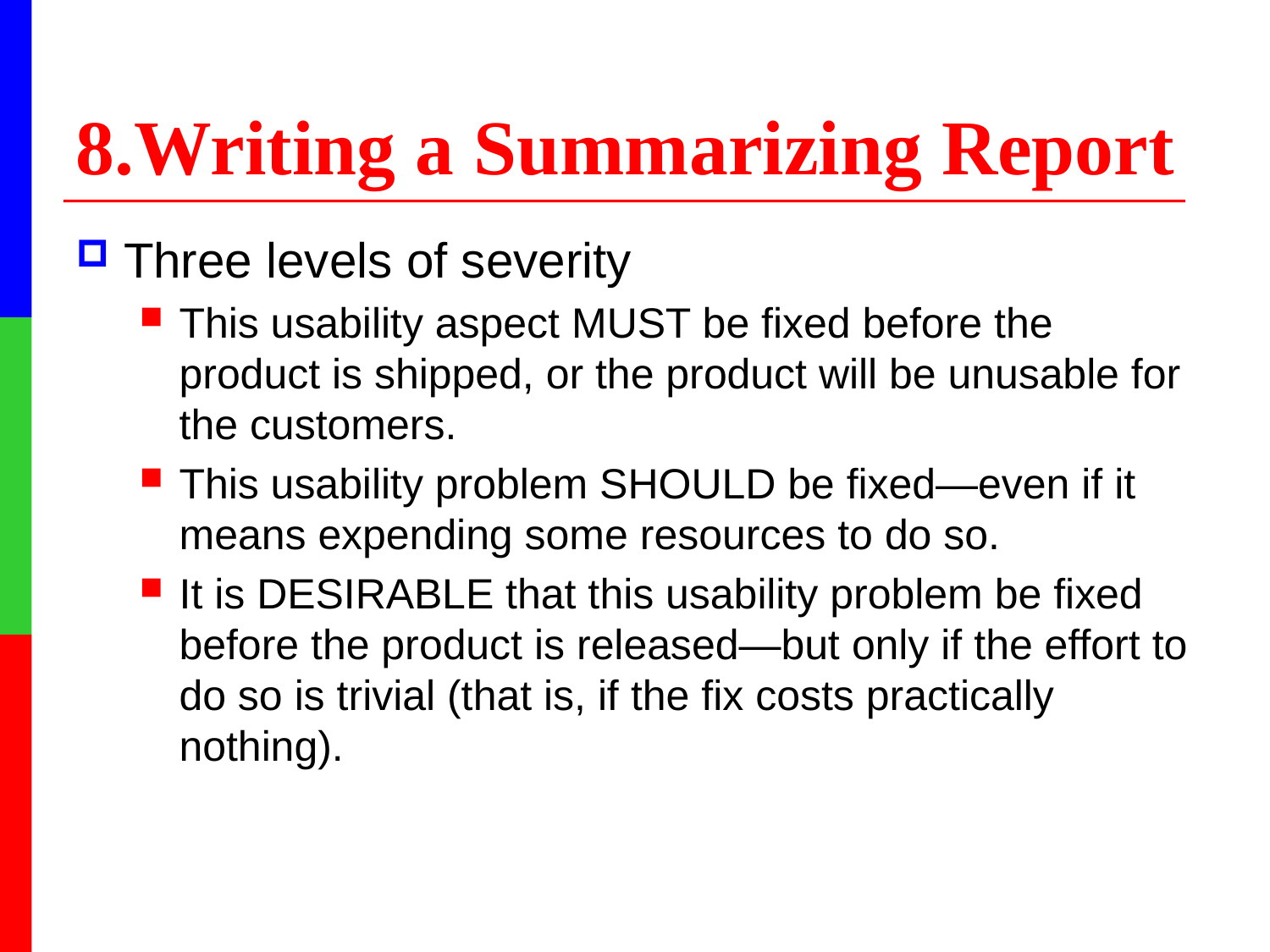

# 8.Writing a Summarizing Report
Three levels of severity
This usability aspect MUST be fixed before the product is shipped, or the product will be unusable for the customers.
This usability problem SHOULD be fixed—even if it means expending some resources to do so.
It is DESIRABLE that this usability problem be fixed before the product is released—but only if the effort to do so is trivial (that is, if the fix costs practically nothing).